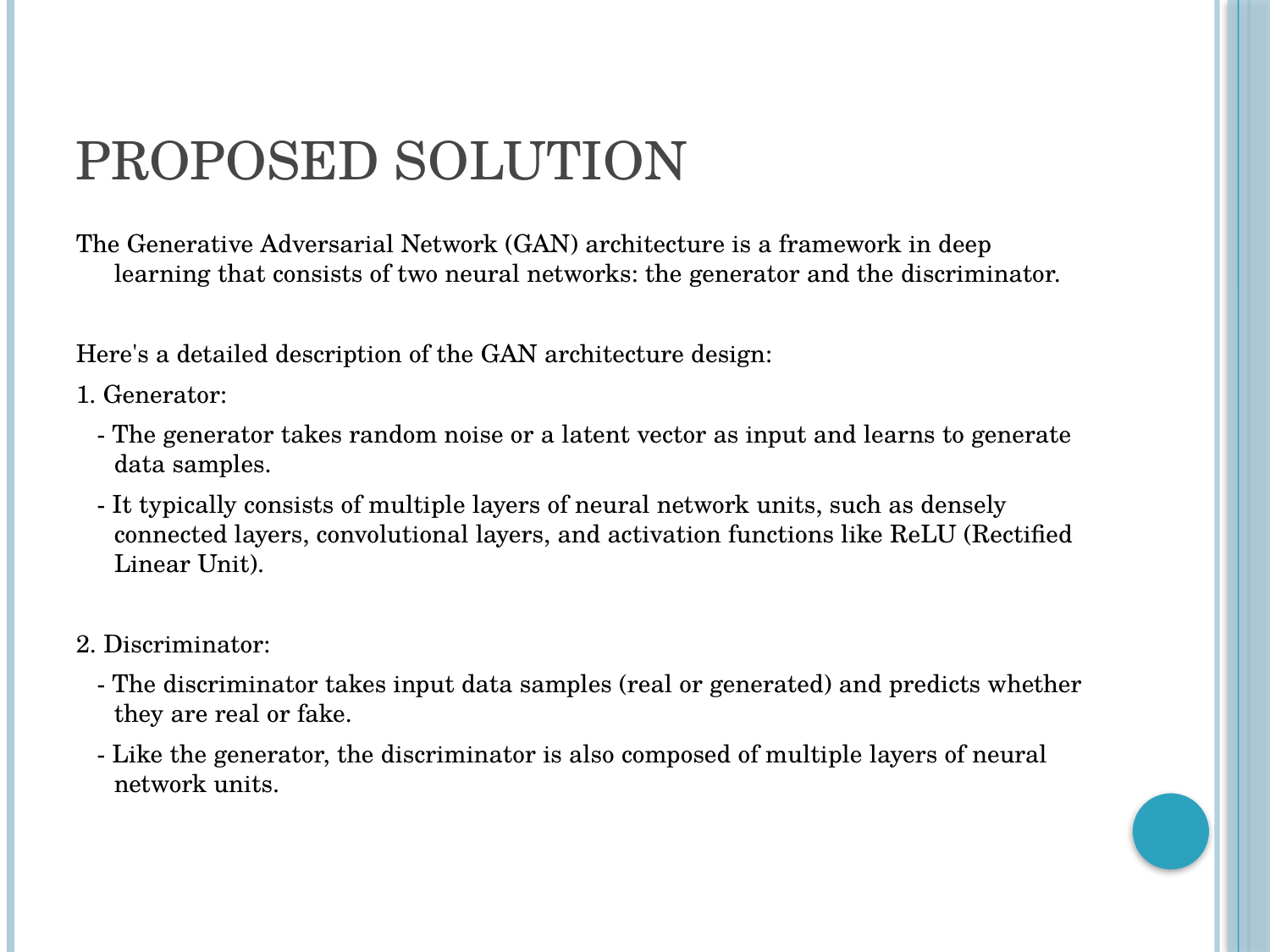

# Proposed solution
The Generative Adversarial Network (GAN) architecture is a framework in deep learning that consists of two neural networks: the generator and the discriminator.

Here's a detailed description of the GAN architecture design:
1. Generator:
   - The generator takes random noise or a latent vector as input and learns to generate data samples.
   - It typically consists of multiple layers of neural network units, such as densely connected layers, convolutional layers, and activation functions like ReLU (Rectified Linear Unit).

2. Discriminator:
   - The discriminator takes input data samples (real or generated) and predicts whether they are real or fake.
   - Like the generator, the discriminator is also composed of multiple layers of neural network units.